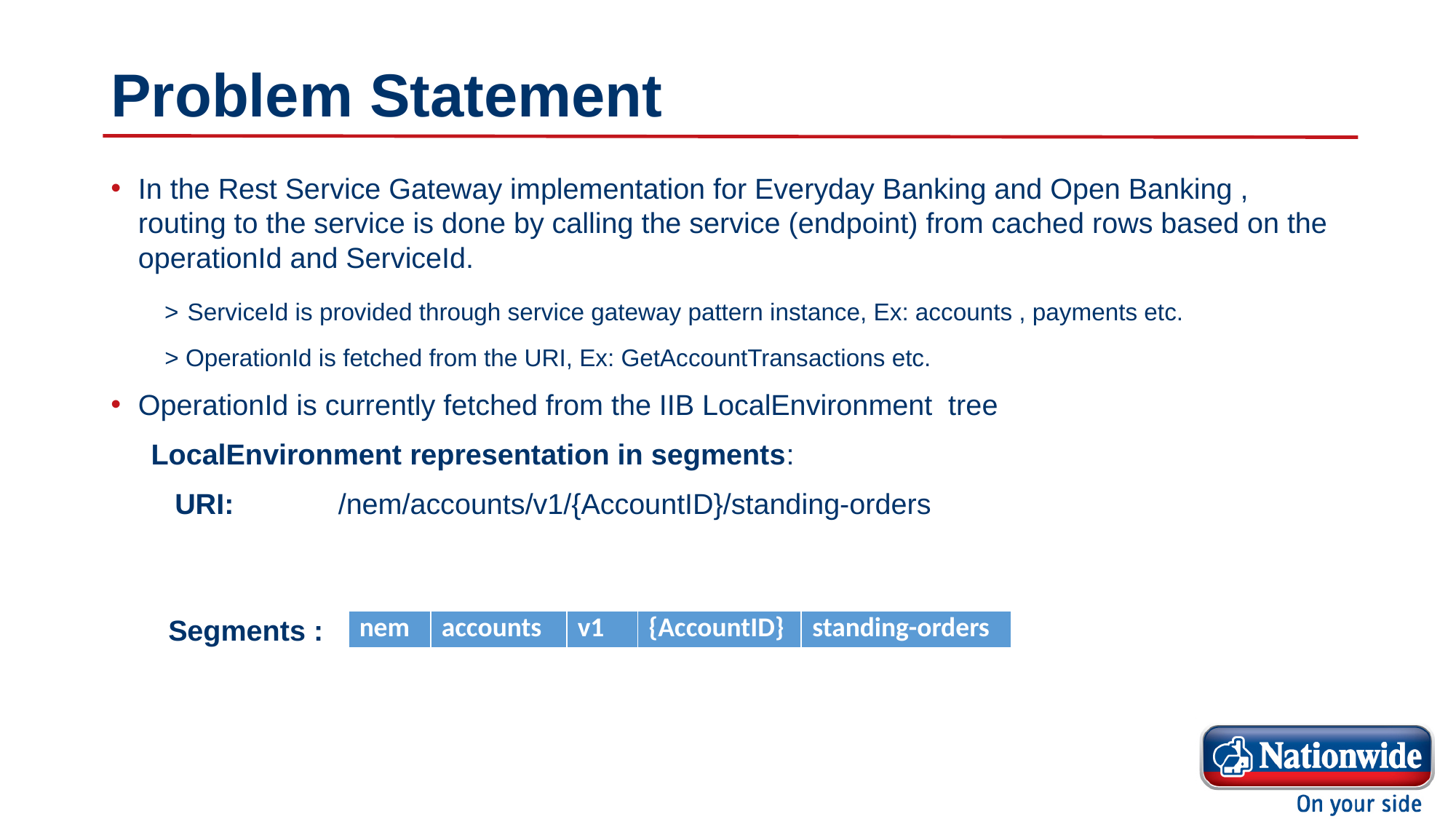

# Problem Statement
In the Rest Service Gateway implementation for Everyday Banking and Open Banking , routing to the service is done by calling the service (endpoint) from cached rows based on the operationId and ServiceId.
      > ServiceId is provided through service gateway pattern instance, Ex: accounts , payments etc.
        > OperationId is fetched from the URI, Ex: GetAccountTransactions etc.
OperationId is currently fetched from the IIB LocalEnvironment  tree
     LocalEnvironment representation in segments:
        URI:             /nem/accounts/v1/{AccountID}/standing-orders

     Segments :

| nem | accounts | v1 | {AccountID} | standing-orders |
| --- | --- | --- | --- | --- |